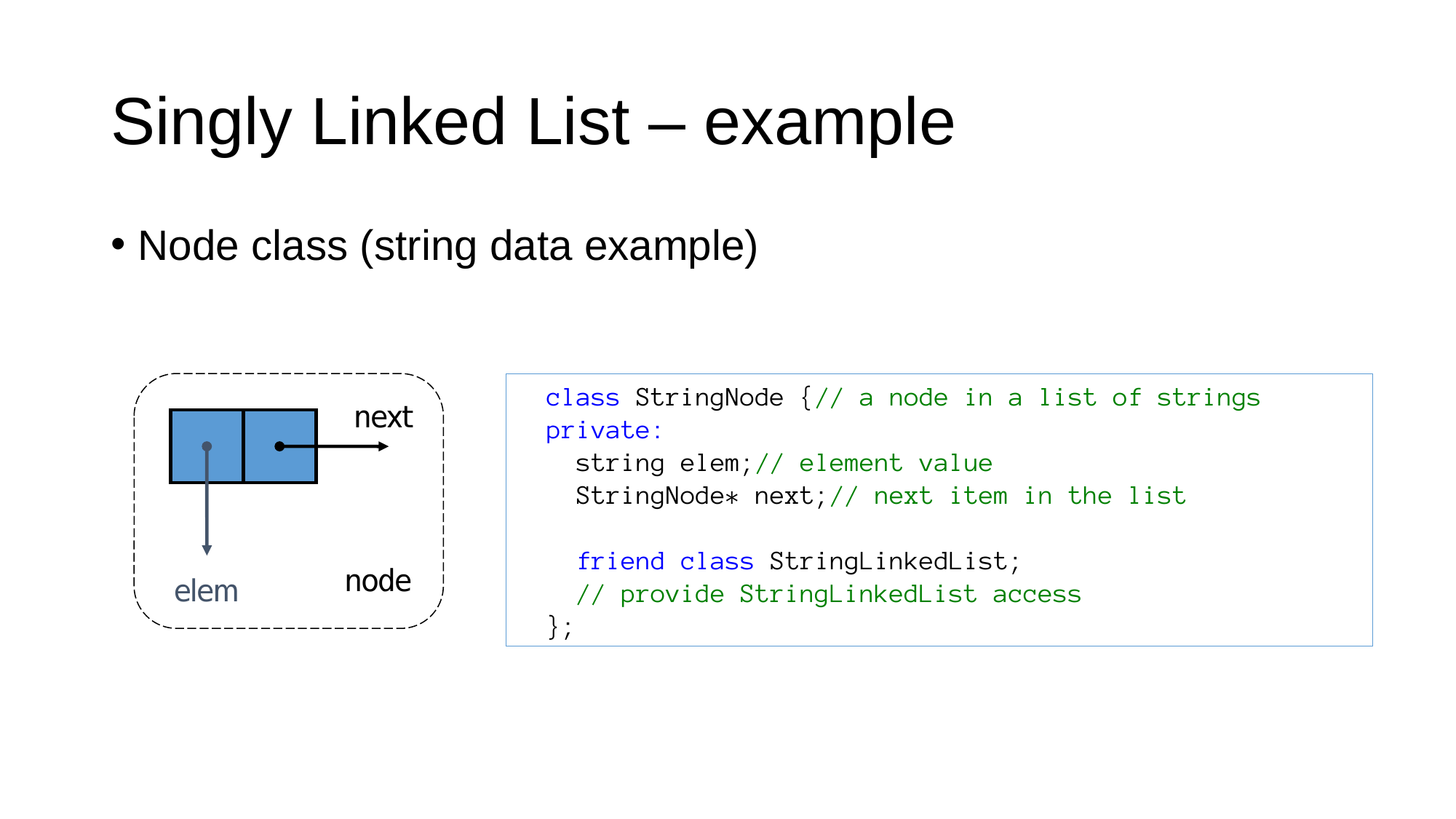

# Singly Linked List – example
Node class (string data example)

  class StringNode {// a node in a list of strings
  private:
    string elem;// element value
    StringNode* next;// next item in the list
    friend class StringLinkedList;
    // provide StringLinkedList access
  };
next

node
elem